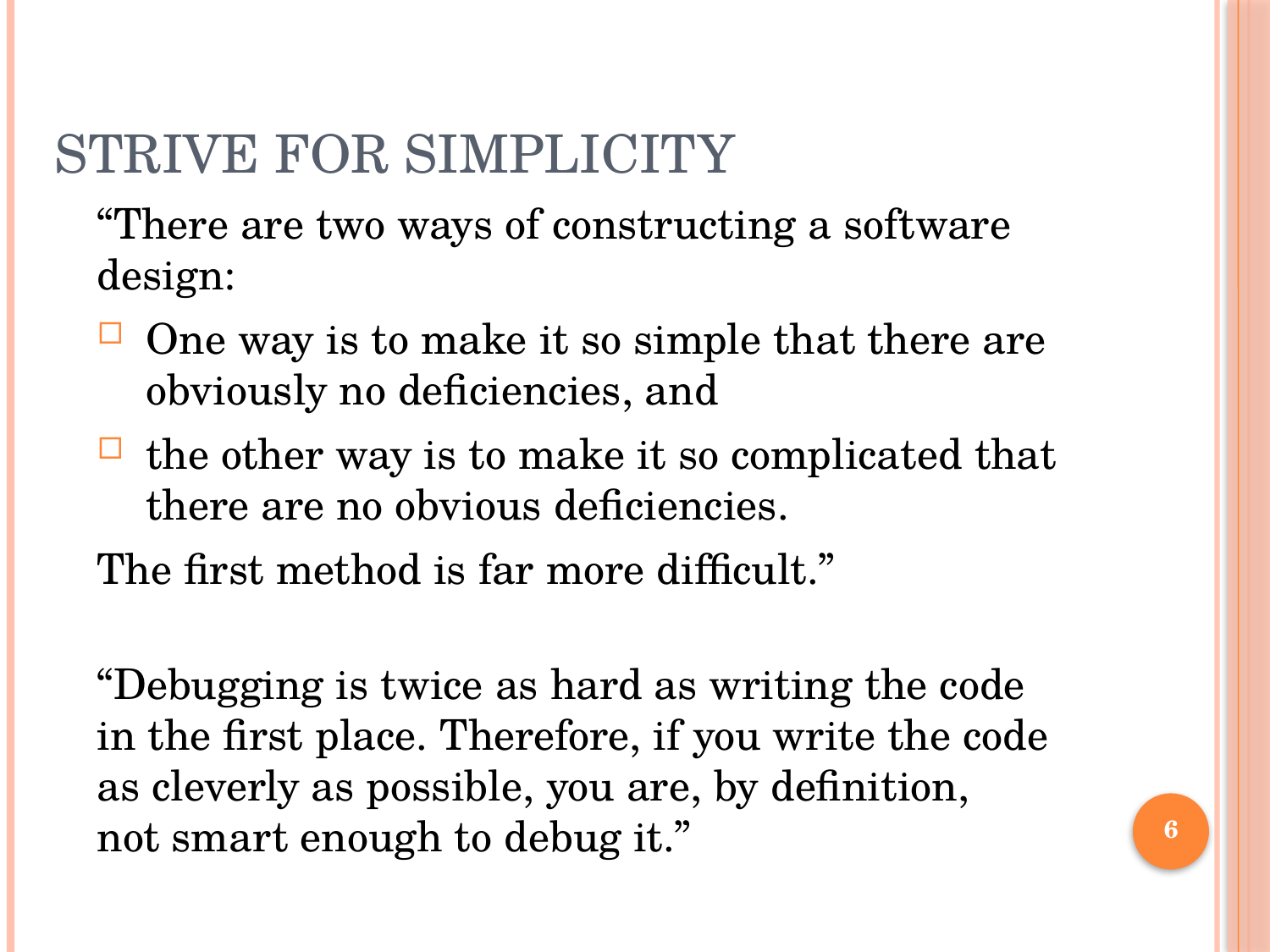

# Strive for simplicity
“There are two ways of constructing a software
design:
One way is to make it so simple that there are obviously no deficiencies, and
the other way is to make it so complicated that
there are no obvious deficiencies.
The first method is far more difficult.”
“Debugging is twice as hard as writing the code
in the first place. Therefore, if you write the code
as cleverly as possible, you are, by definition,
not smart enough to debug it.”
6